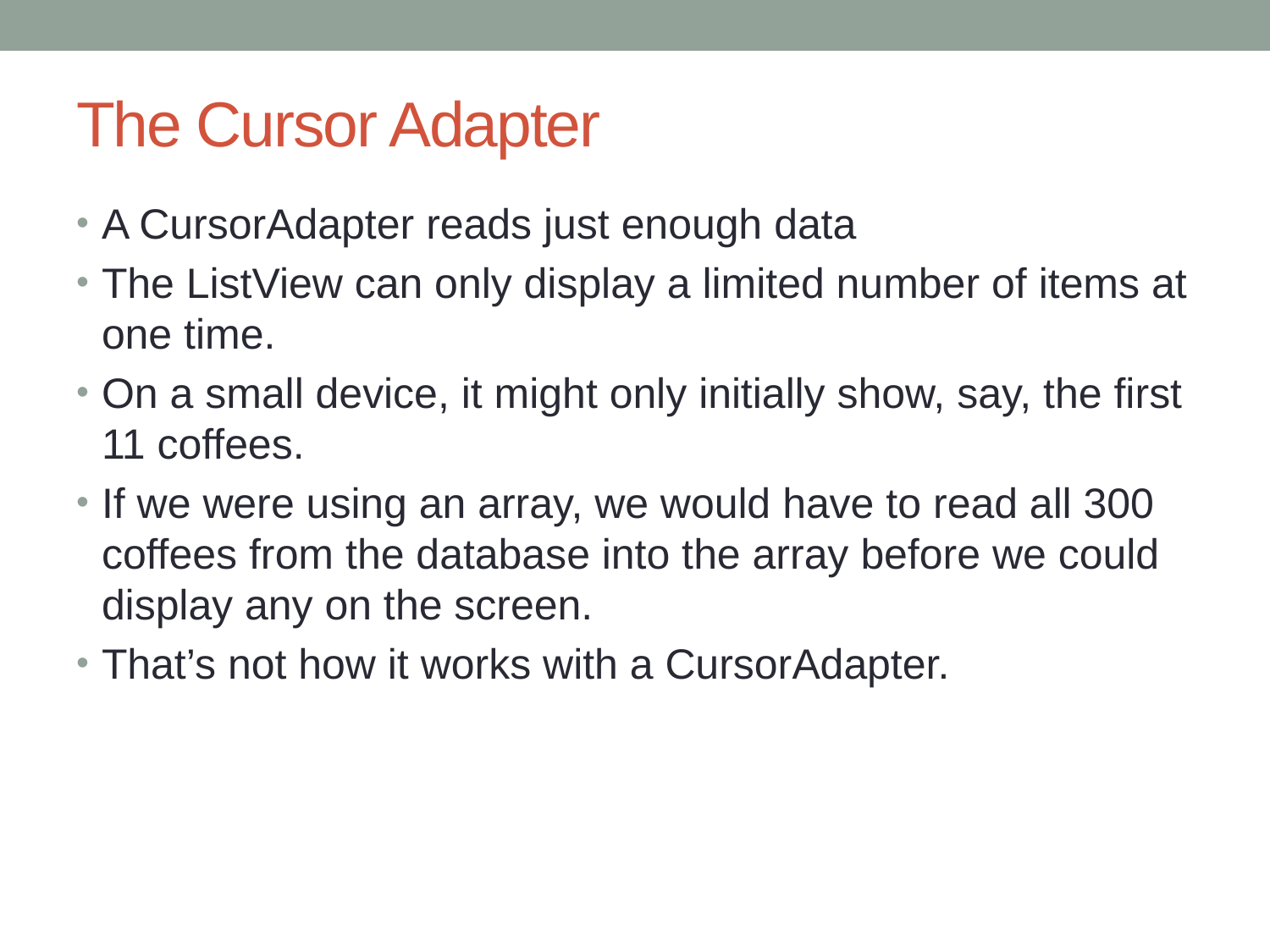

# The Cursor Adapter
A CursorAdapter reads just enough data
The ListView can only display a limited number of items at one time.
On a small device, it might only initially show, say, the first 11 coffees.
If we were using an array, we would have to read all 300 coffees from the database into the array before we could display any on the screen.
That’s not how it works with a CursorAdapter.